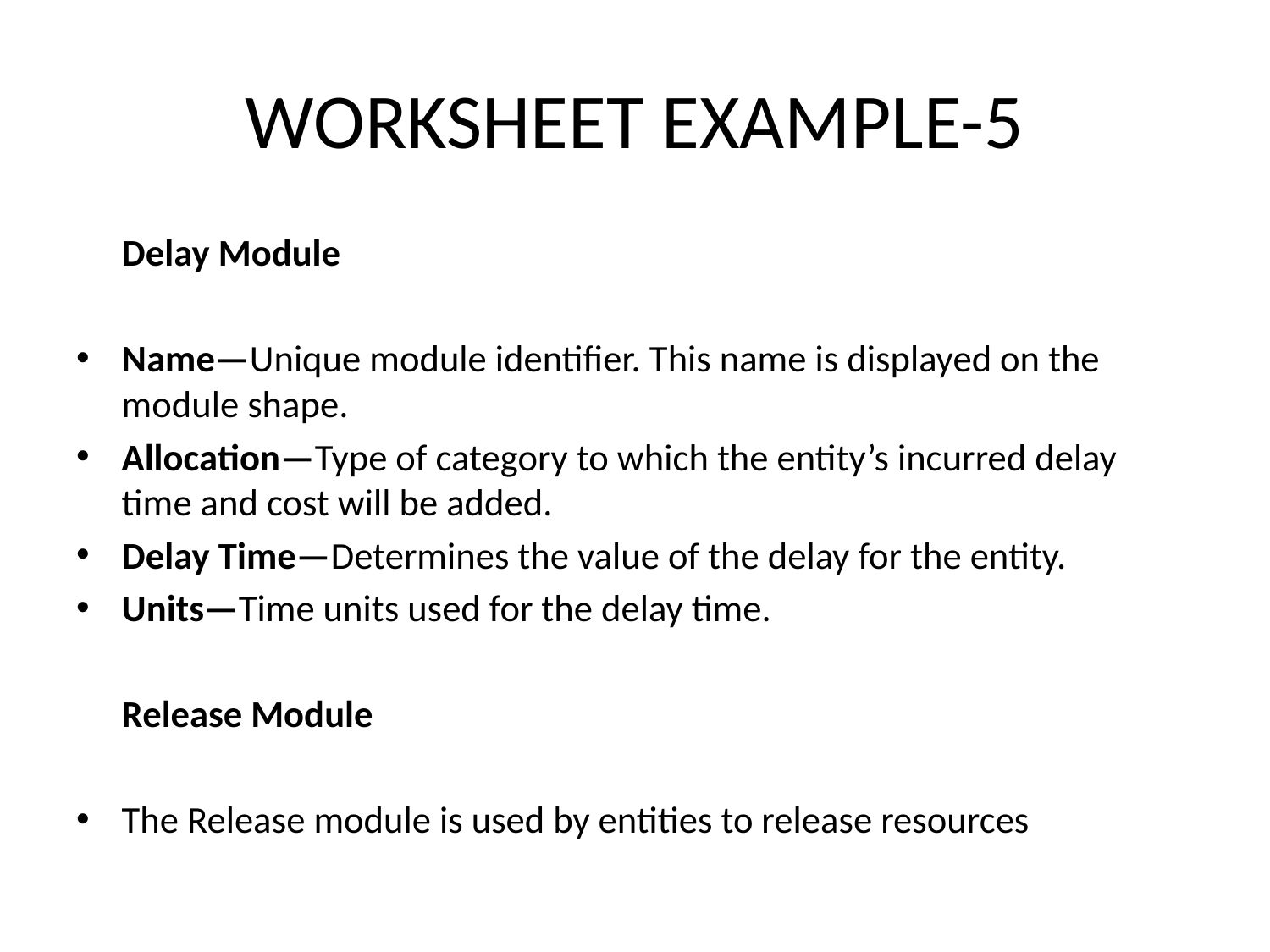

# WORKSHEET EXAMPLE-5
	Delay Module

Name—Unique module identifier. This name is displayed on the module shape.
Allocation—Type of category to which the entity’s incurred delay time and cost will be added.
Delay Time—Determines the value of the delay for the entity.
Units—Time units used for the delay time.

	Release Module

The Release module is used by entities to release resources